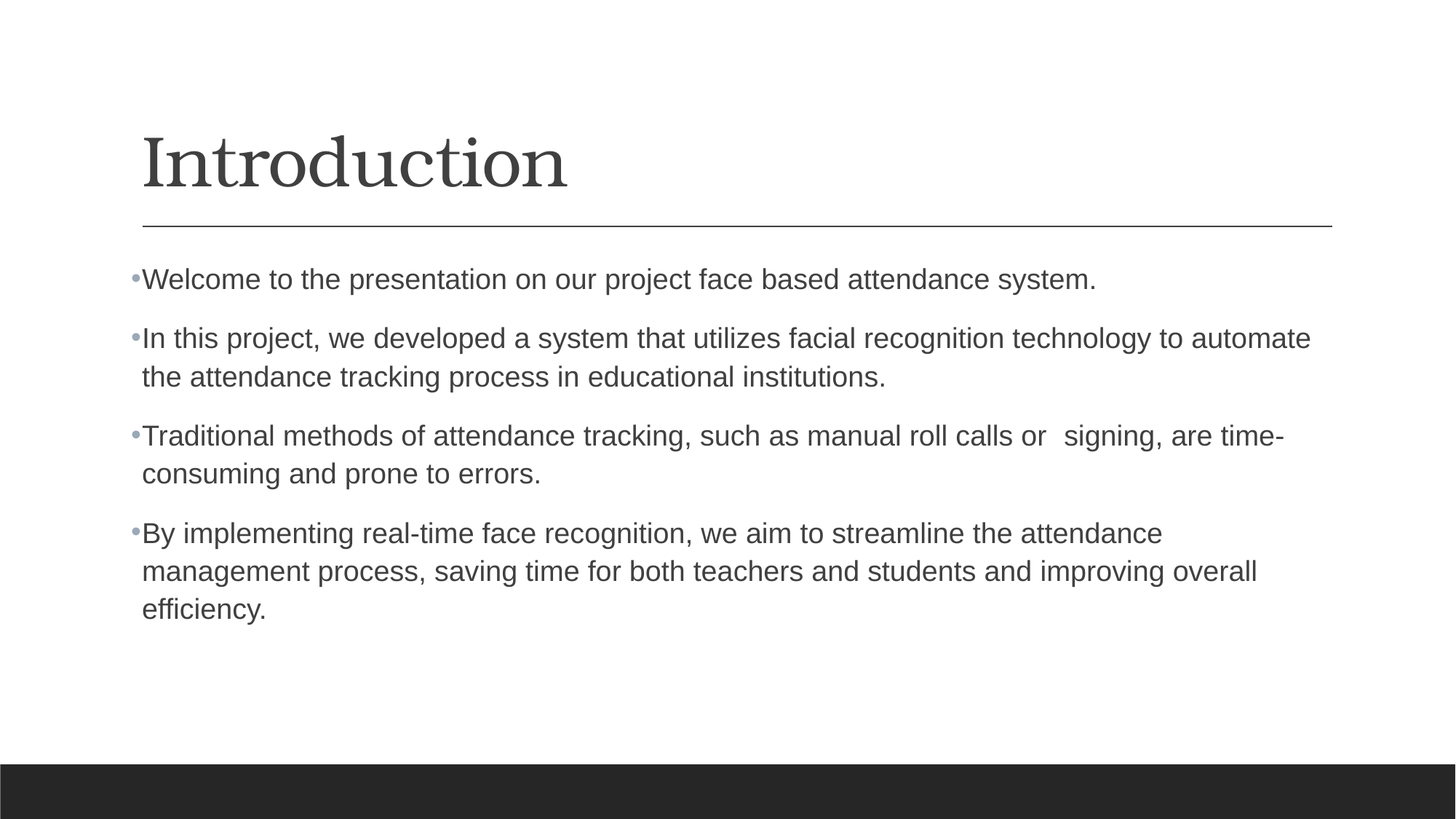

# Introduction
Welcome to the presentation on our project face based attendance system.
In this project, we developed a system that utilizes facial recognition technology to automate the attendance tracking process in educational institutions.
Traditional methods of attendance tracking, such as manual roll calls or  signing, are time-consuming and prone to errors.
By implementing real-time face recognition, we aim to streamline the attendance management process, saving time for both teachers and students and improving overall efficiency.